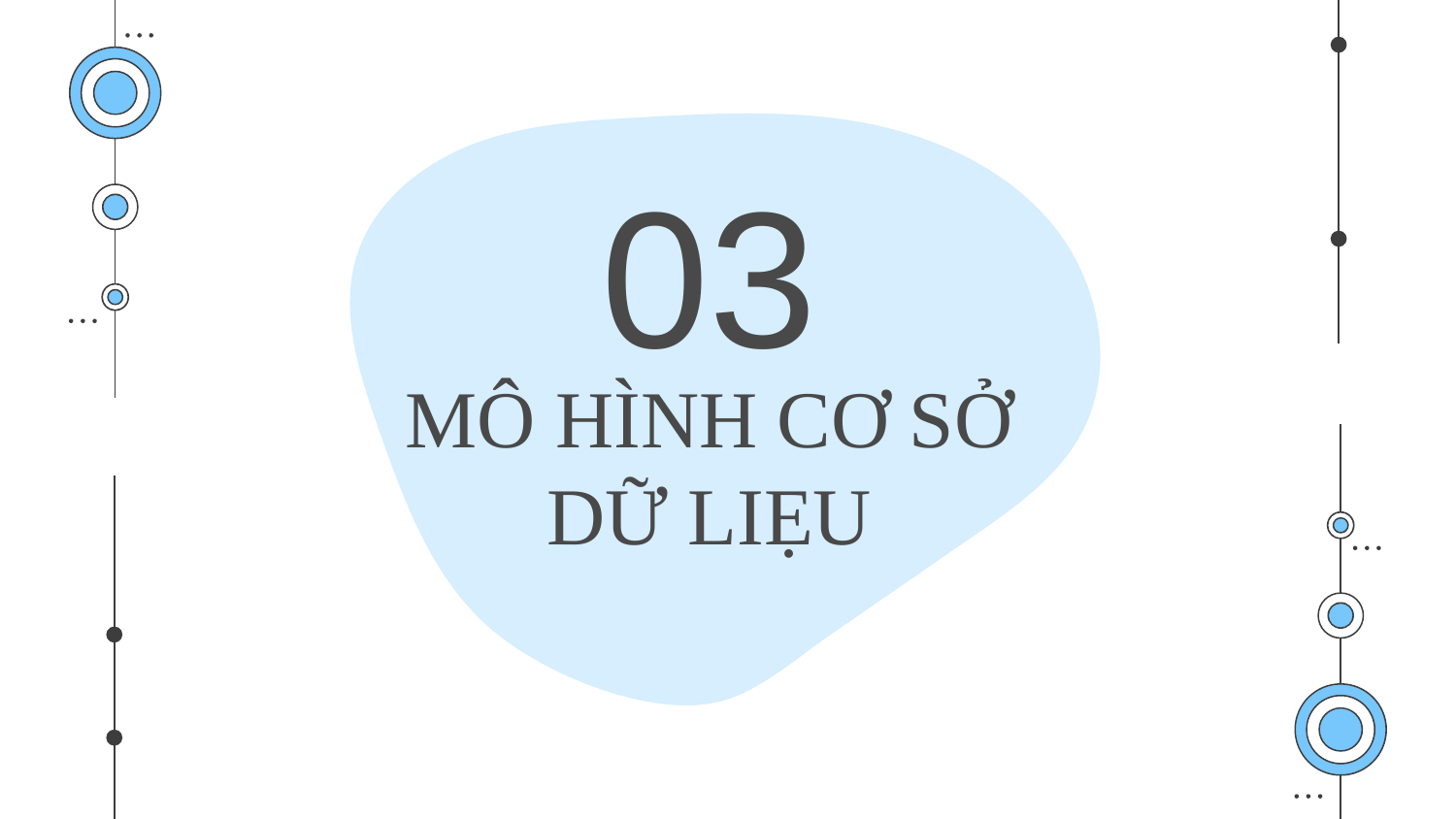

03
# MÔ HÌNH CƠ SỞ DỮ LIẸU